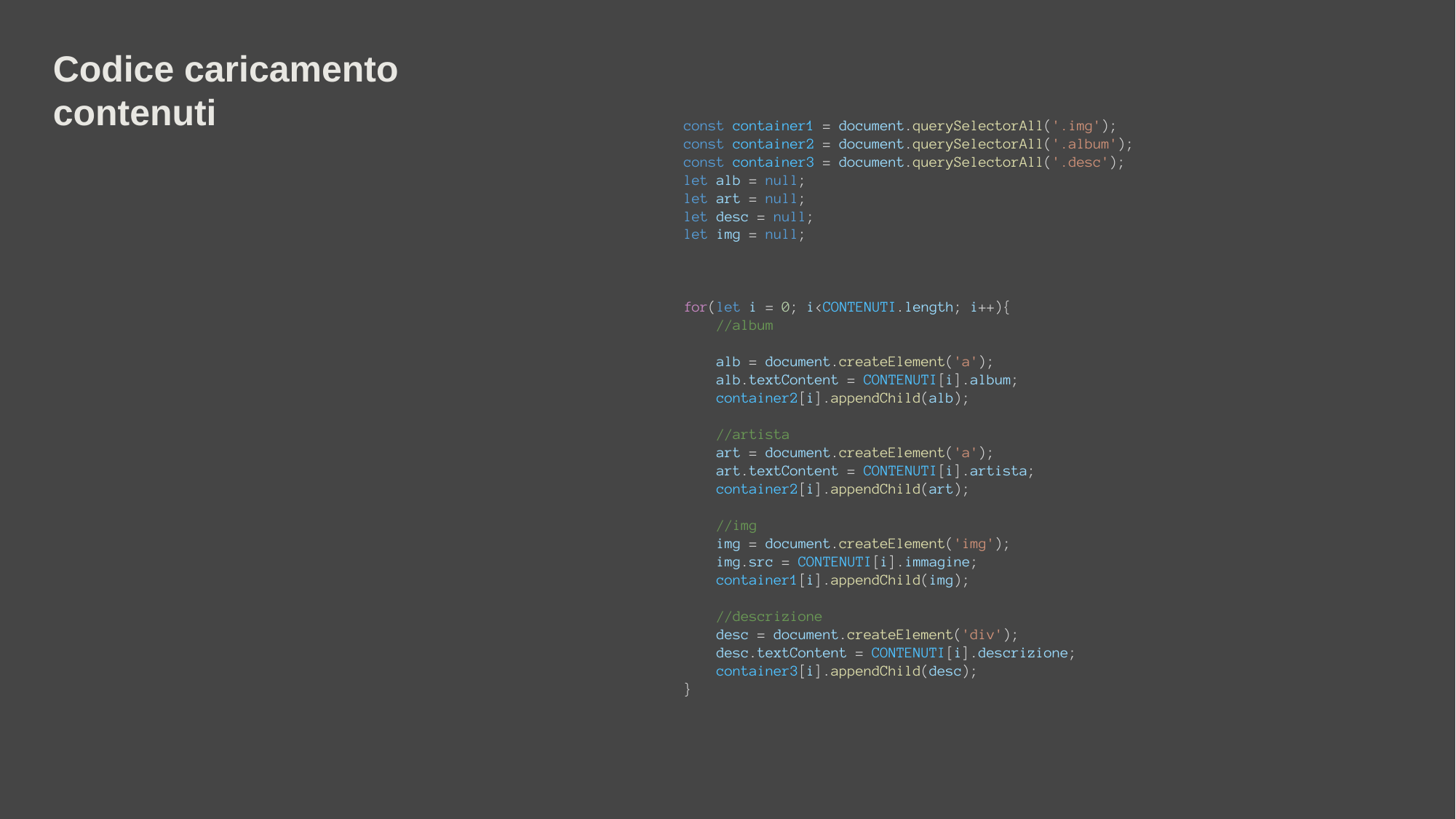

Codice caricamento contenuti
    const container1 = document.querySelectorAll('.img');
    const container2 = document.querySelectorAll('.album');
    const container3 = document.querySelectorAll('.desc');
    let alb = null;
    let art = null;
    let desc = null;
    let img = null;

    for(let i = 0; i<CONTENUTI.length; i++){
        //album

        alb = document.createElement('a');
        alb.textContent = CONTENUTI[i].album;
        container2[i].appendChild(alb);
        //artista
        art = document.createElement('a');
        art.textContent = CONTENUTI[i].artista;
        container2[i].appendChild(art);
        //img
        img = document.createElement('img');
        img.src = CONTENUTI[i].immagine;
        container1[i].appendChild(img);
        //descrizione
        desc = document.createElement('div');
        desc.textContent = CONTENUTI[i].descrizione;
        container3[i].appendChild(desc);
    }